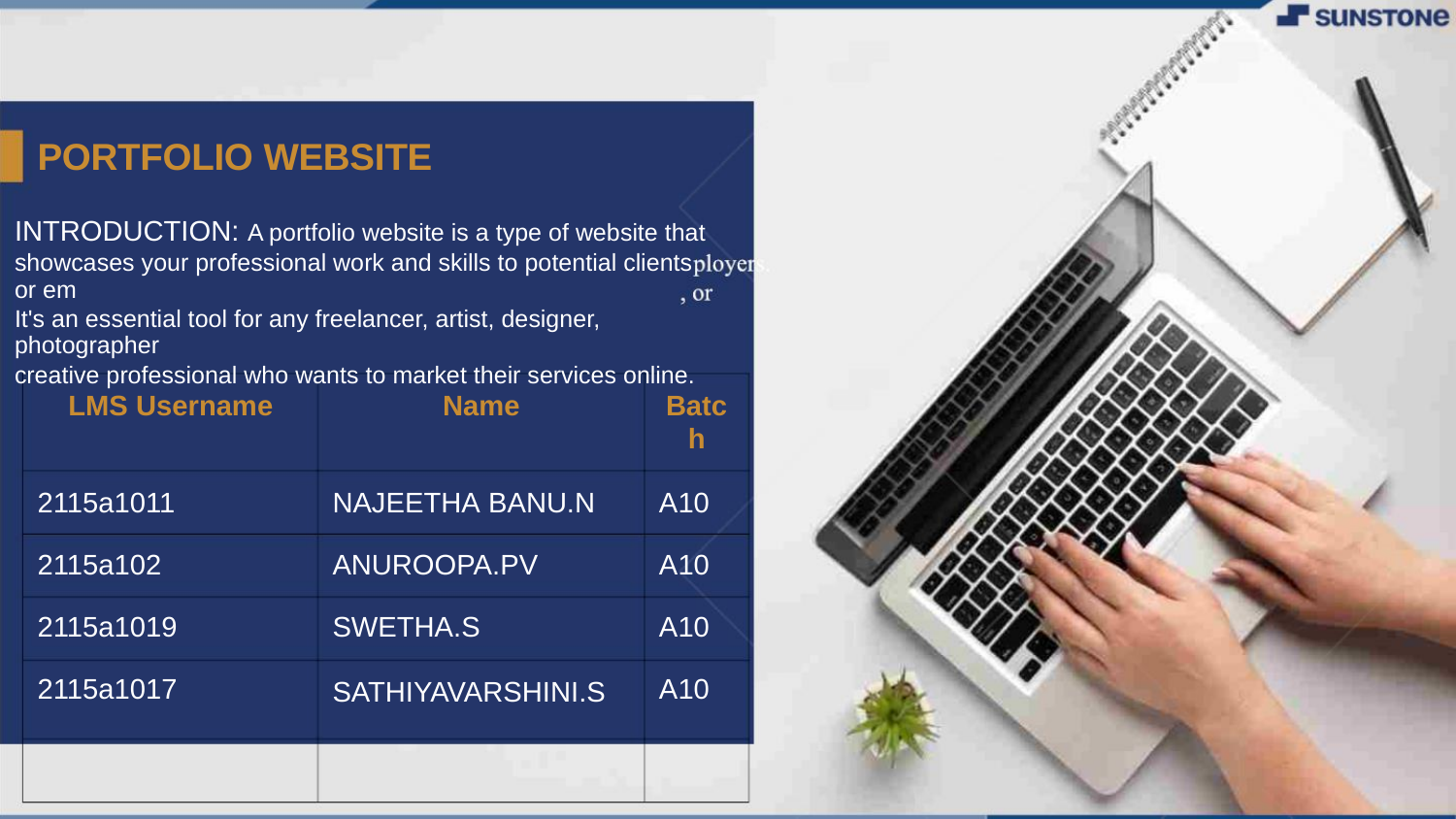

PORTFOLIO WEBSITE
INTRODUCTION: A portfolio website is a type of website that
showcases your professional work and skills to potential clients or em
It's an essential tool for any freelancer, artist, designer, photographer
creative professional who wants to market their services online.
LMS Username
Name
Batc
h
2115a1011
2115a102
2115a1019
2115a1017
NAJEETHA BANU.N
ANUROOPA.PV
SWETHA.S
A10
A10
A10
A10
SATHIYAVARSHINI.S